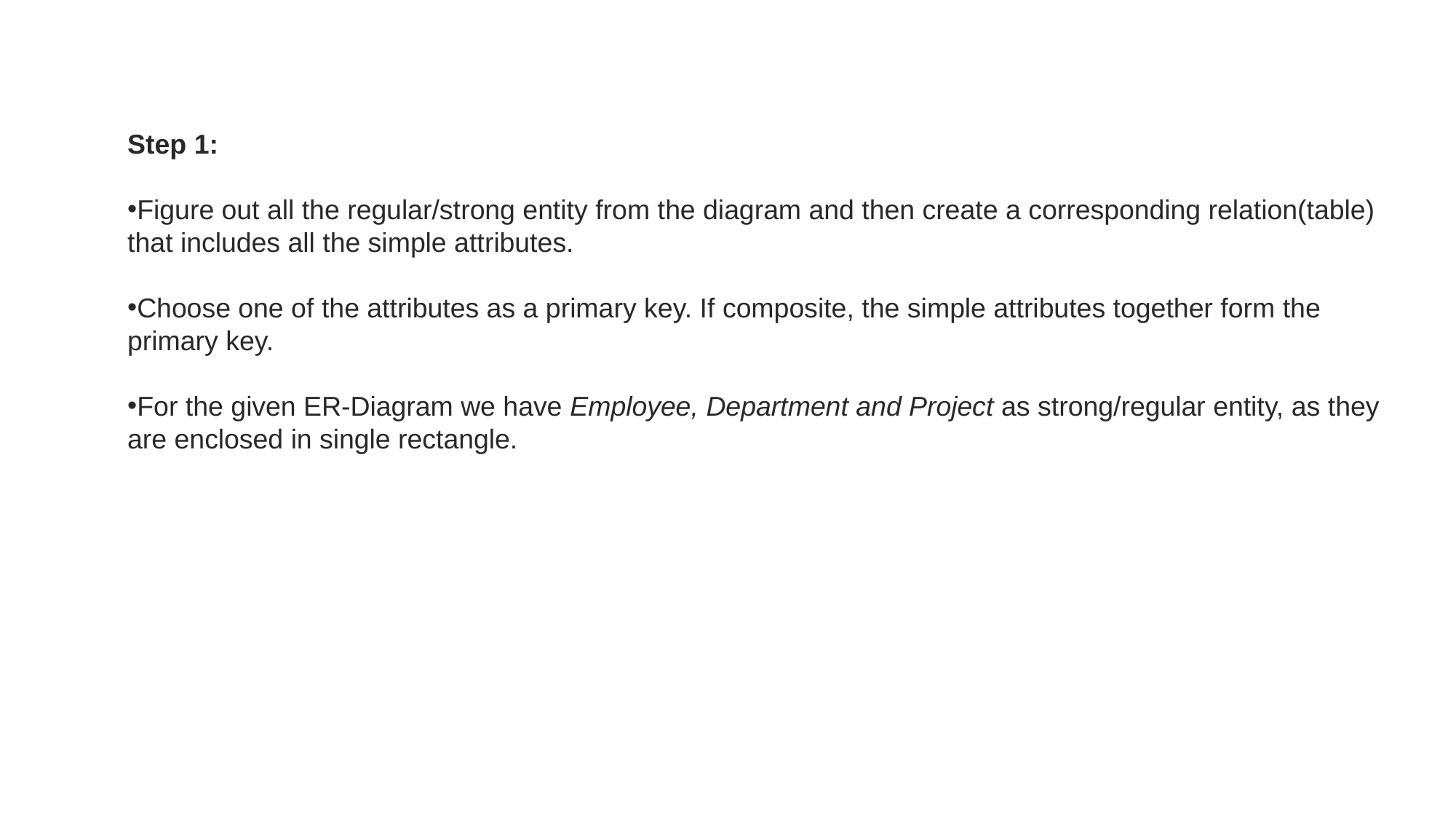

Step 1:

Figure out all the regular/strong entity from the diagram and then create a corresponding relation(table) that includes all the simple attributes.

Choose one of the attributes as a primary key. If composite, the simple attributes together form the primary key.

For the given ER-Diagram we have Employee, Department and Project as strong/regular entity, as they are enclosed in single rectangle.